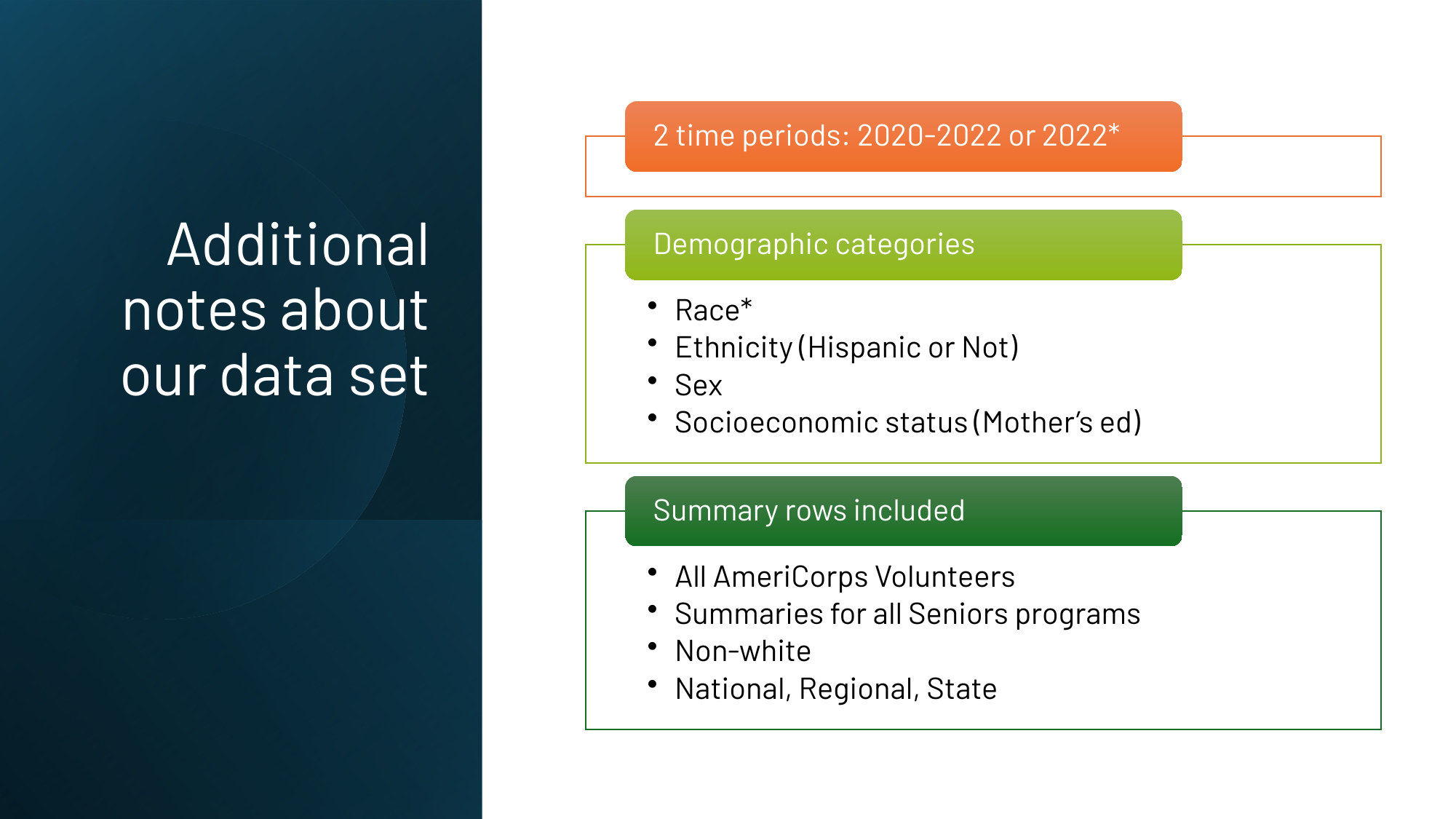

2 time periods: 2020-2022 or 2022*
Race*
Ethnicity (Hispanic or Not)
Sex
Socioeconomic status (Mother’s ed)
Demographic categories
All AmeriCorps Volunteers
Summaries for all Seniors programs
Non-white
National, Regional, State
Summary rows included

# Additional notes about our data set